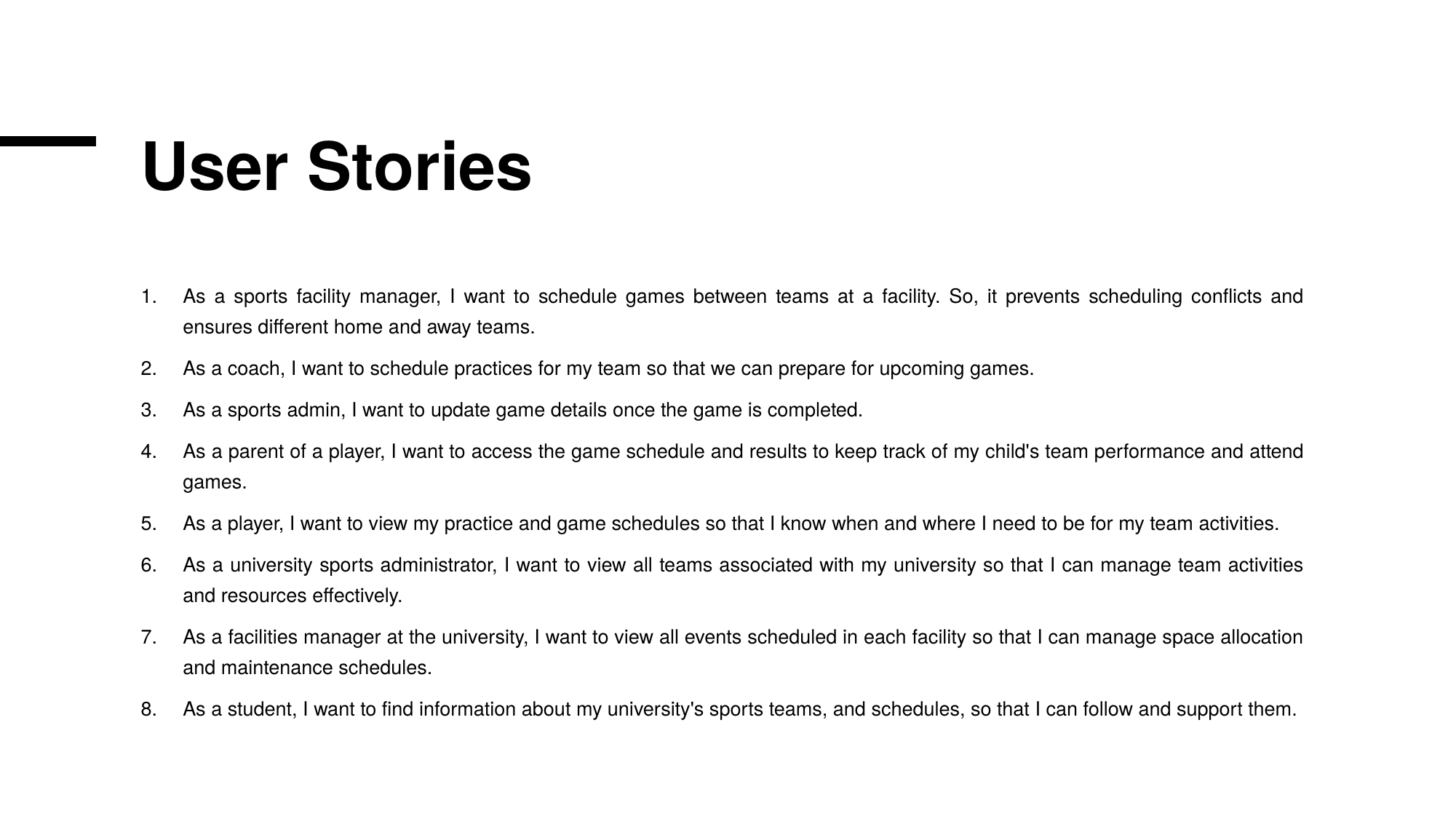

# User Stories
As a sports facility manager, I want to schedule games between teams at a facility. So, it prevents scheduling conflicts and ensures different home and away teams.
As a coach, I want to schedule practices for my team so that we can prepare for upcoming games.
As a sports admin, I want to update game details once the game is completed.
As a parent of a player, I want to access the game schedule and results to keep track of my child's team performance and attend games.
As a player, I want to view my practice and game schedules so that I know when and where I need to be for my team activities.
As a university sports administrator, I want to view all teams associated with my university so that I can manage team activities and resources effectively.
As a facilities manager at the university, I want to view all events scheduled in each facility so that I can manage space allocation and maintenance schedules.
As a student, I want to find information about my university's sports teams, and schedules, so that I can follow and support them.